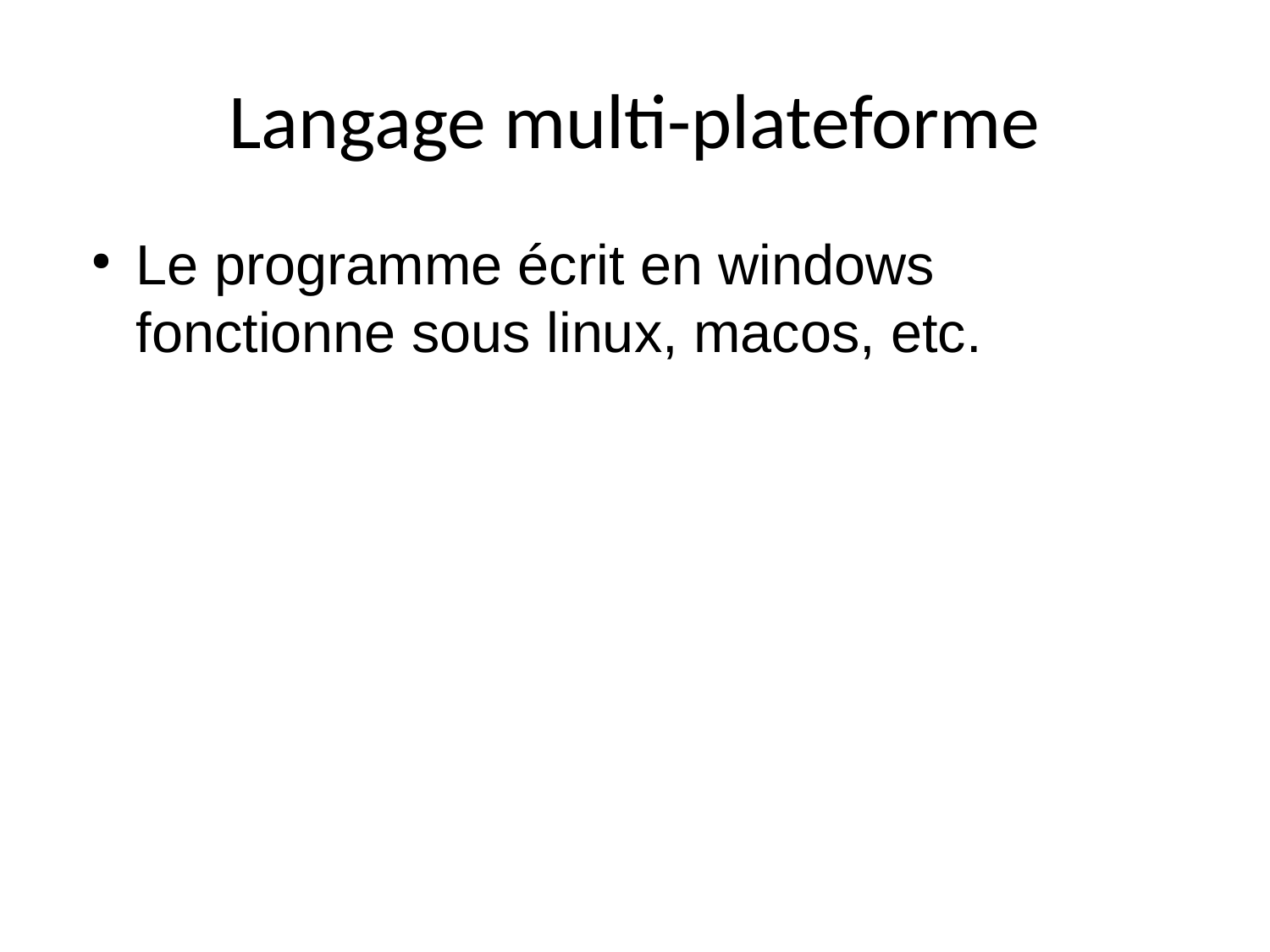

Le programme écrit en windows fonctionne sous linux, macos, etc.

Langage multi-plateforme